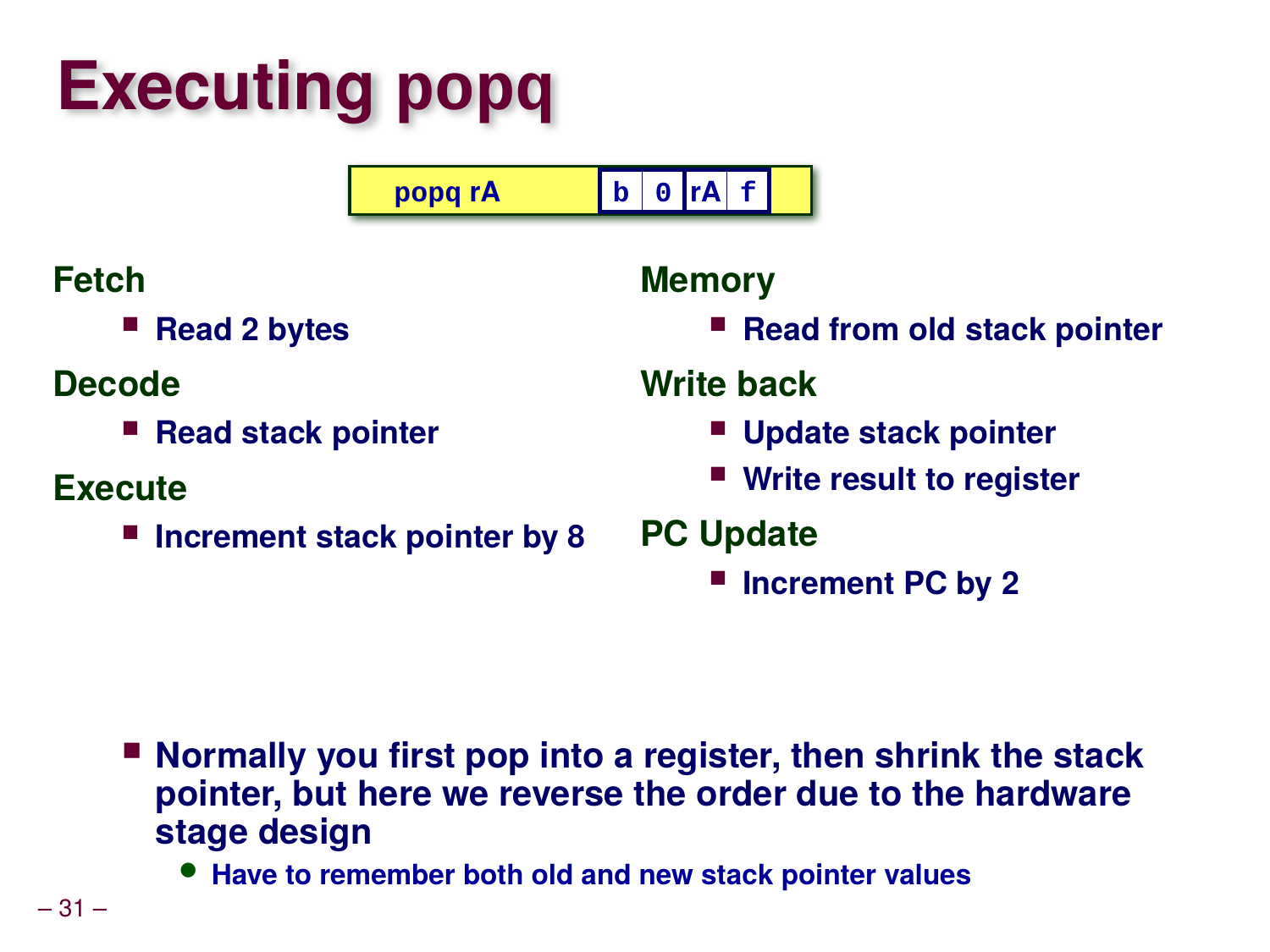

# Executing popq

popq rA
b

0
rA

f
Fetch
Read 2 bytes
Decode
Read stack pointer
Execute
Increment stack pointer by 8
Memory
Read from old stack pointer
Write back
Update stack pointer
Write result to register
PC Update
Increment PC by 2
Normally you first pop into a register, then shrink the stack pointer, but here we reverse the order due to the hardware stage design
Have to remember both old and new stack pointer values